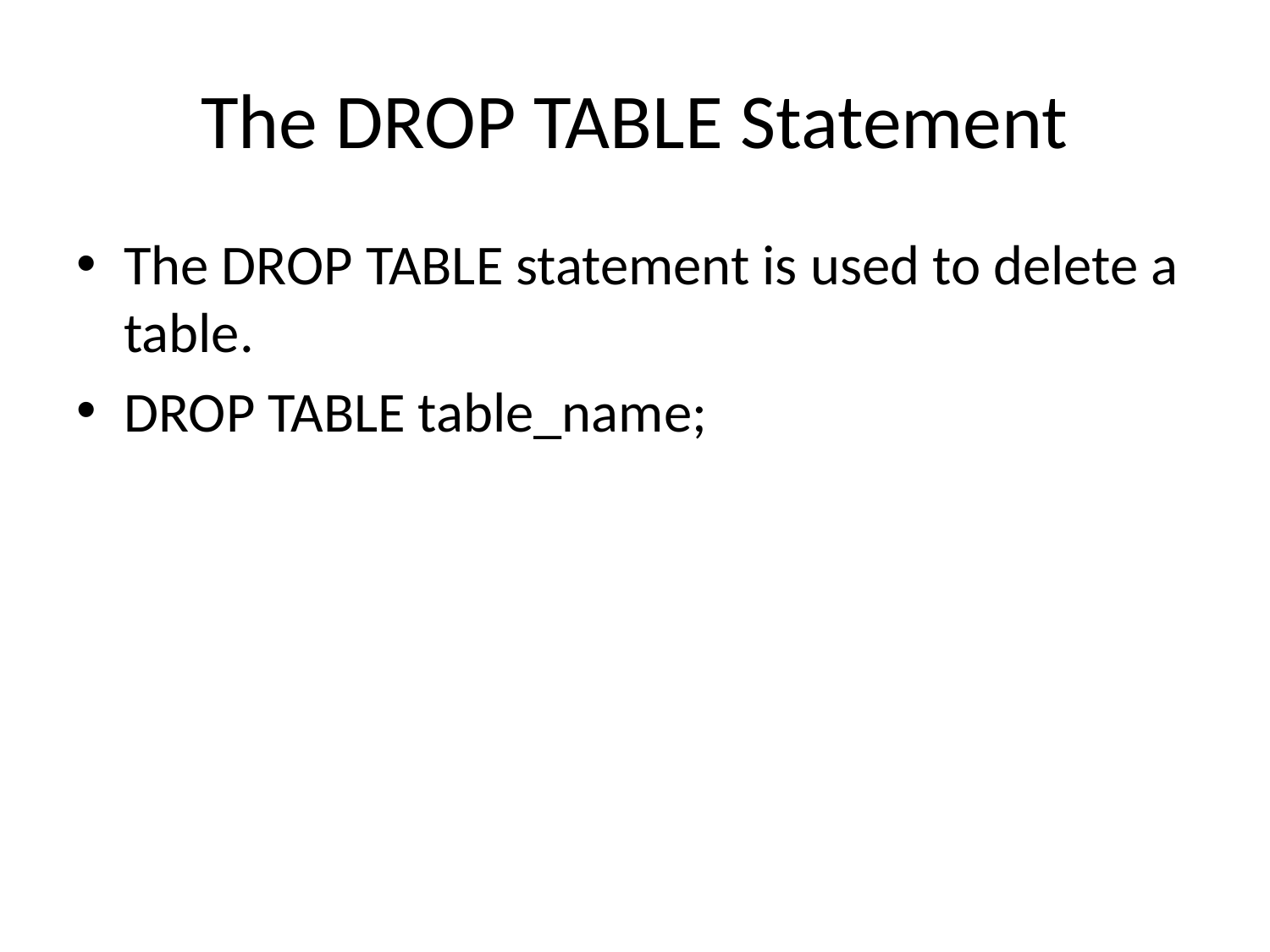

# The DROP TABLE Statement
The DROP TABLE statement is used to delete a table.
DROP TABLE table_name;